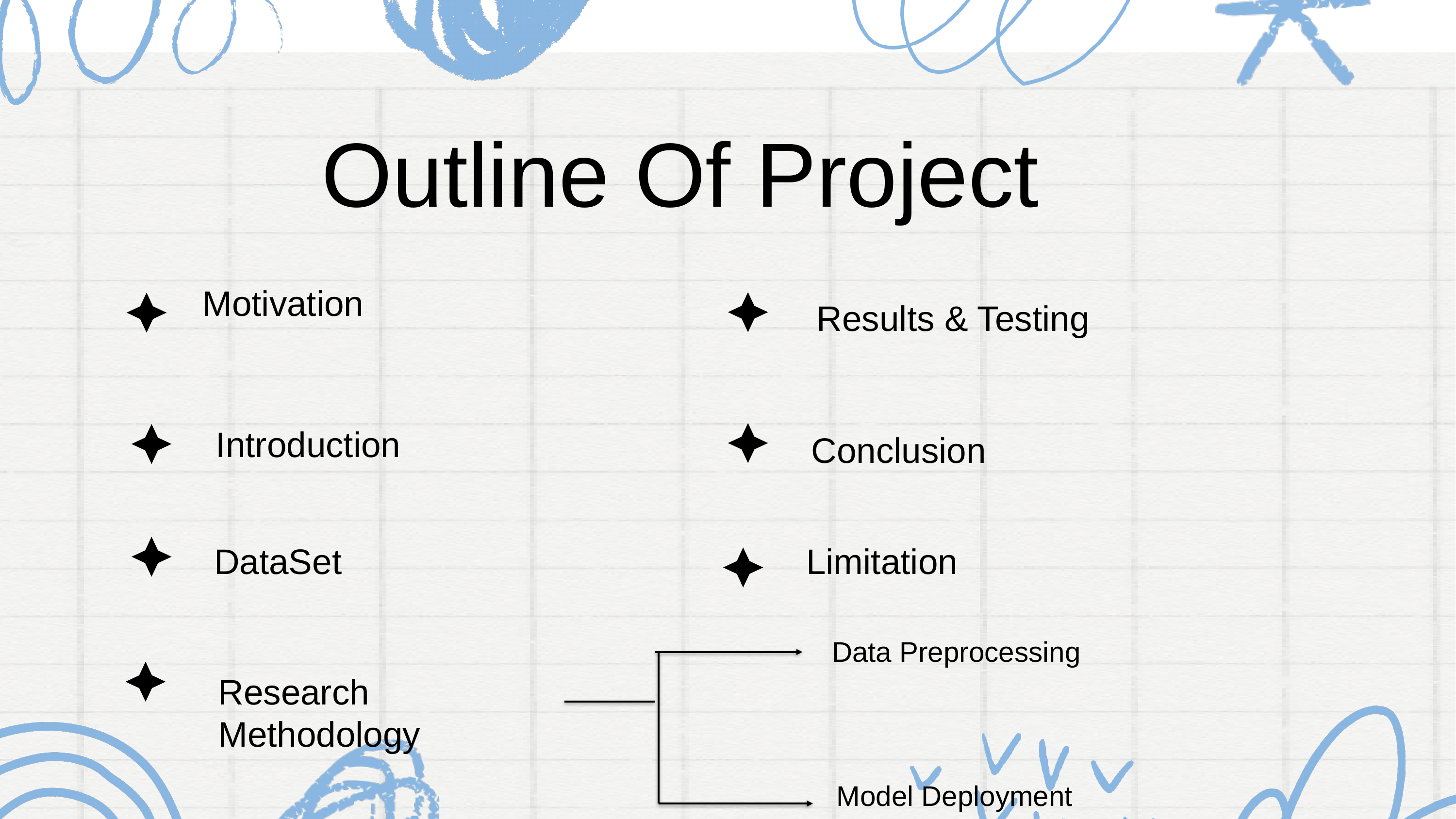

Outline Of Project
Motivation

Results & Testing

Introduction

Conclusion
DataSet
Limitation

Data Preprocessing

Research Methodology

Model Deployment